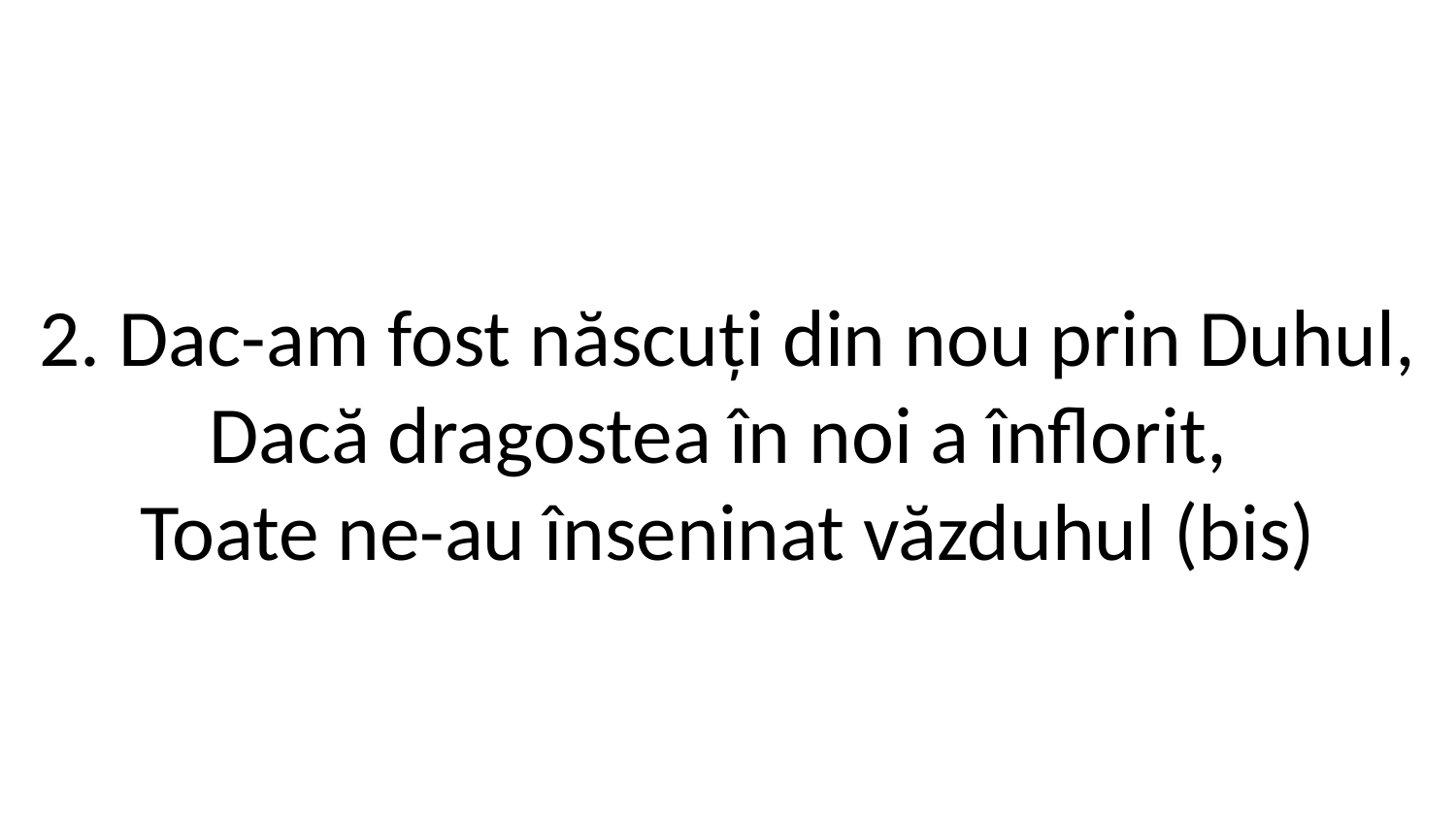

2. Dac-am fost născuți din nou prin Duhul,
Dacă dragostea în noi a înflorit,
Toate ne-au înseninat văzduhul (bis)